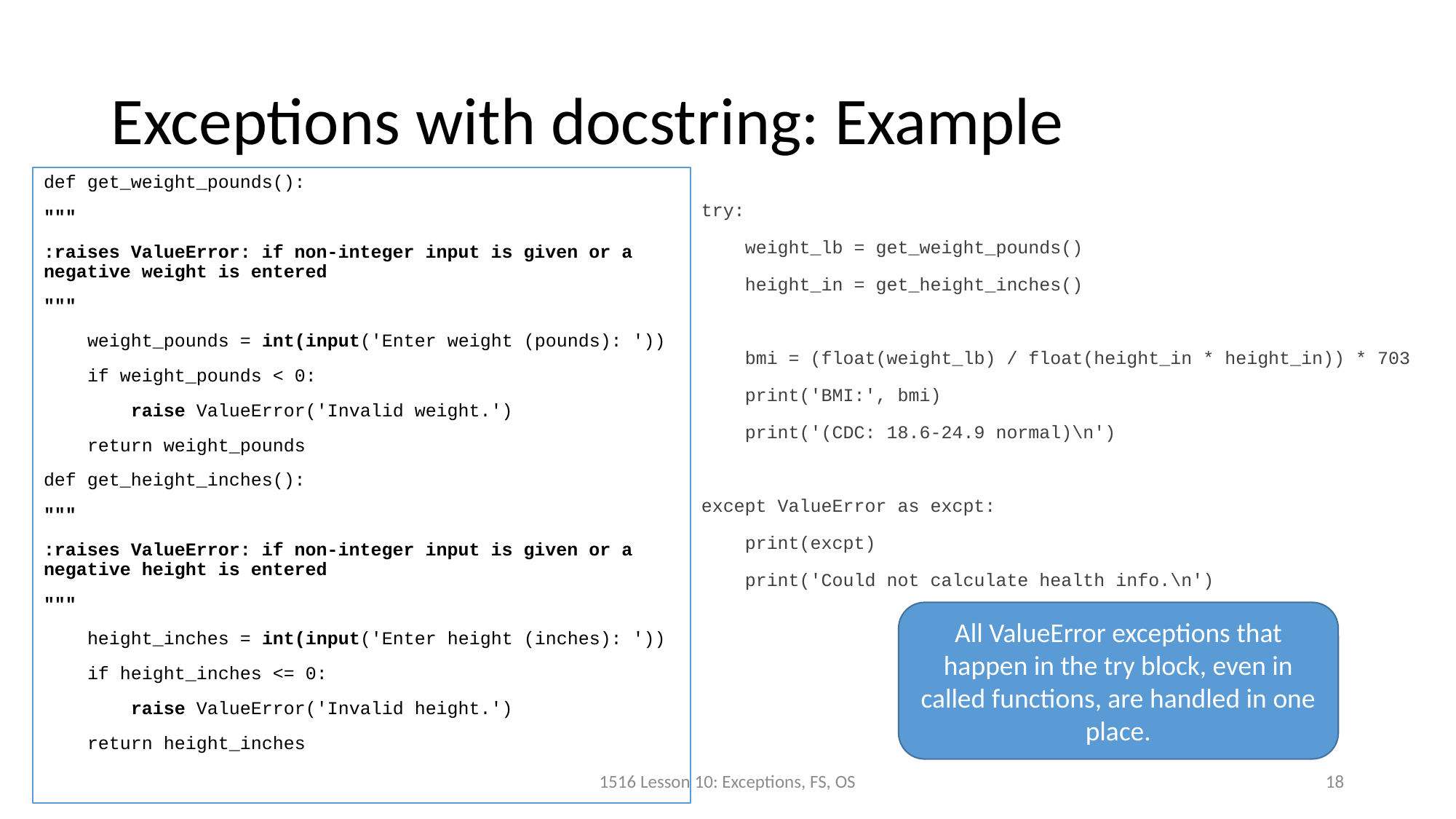

# Exceptions with docstring: Example
def get_weight_pounds():
"""
:raises ValueError: if non-integer input is given or a negative weight is entered
"""
    weight_pounds = int(input('Enter weight (pounds): '))
    if weight_pounds < 0:
        raise ValueError('Invalid weight.')
    return weight_pounds
def get_height_inches():
"""
:raises ValueError: if non-integer input is given or a negative height is entered
"""
    height_inches = int(input('Enter height (inches): '))
    if height_inches <= 0:
        raise ValueError('Invalid height.')
    return height_inches

try:
    weight_lb = get_weight_pounds()
    height_in = get_height_inches()

    bmi = (float(weight_lb) / float(height_in * height_in)) * 703
    print('BMI:', bmi)
    print('(CDC: 18.6-24.9 normal)\n')

except ValueError as excpt:
    print(excpt)
    print('Could not calculate health info.\n')

All ValueError exceptions that happen in the try block, even in called functions, are handled in one place.
1516 Lesson 10: Exceptions, FS, OS
18